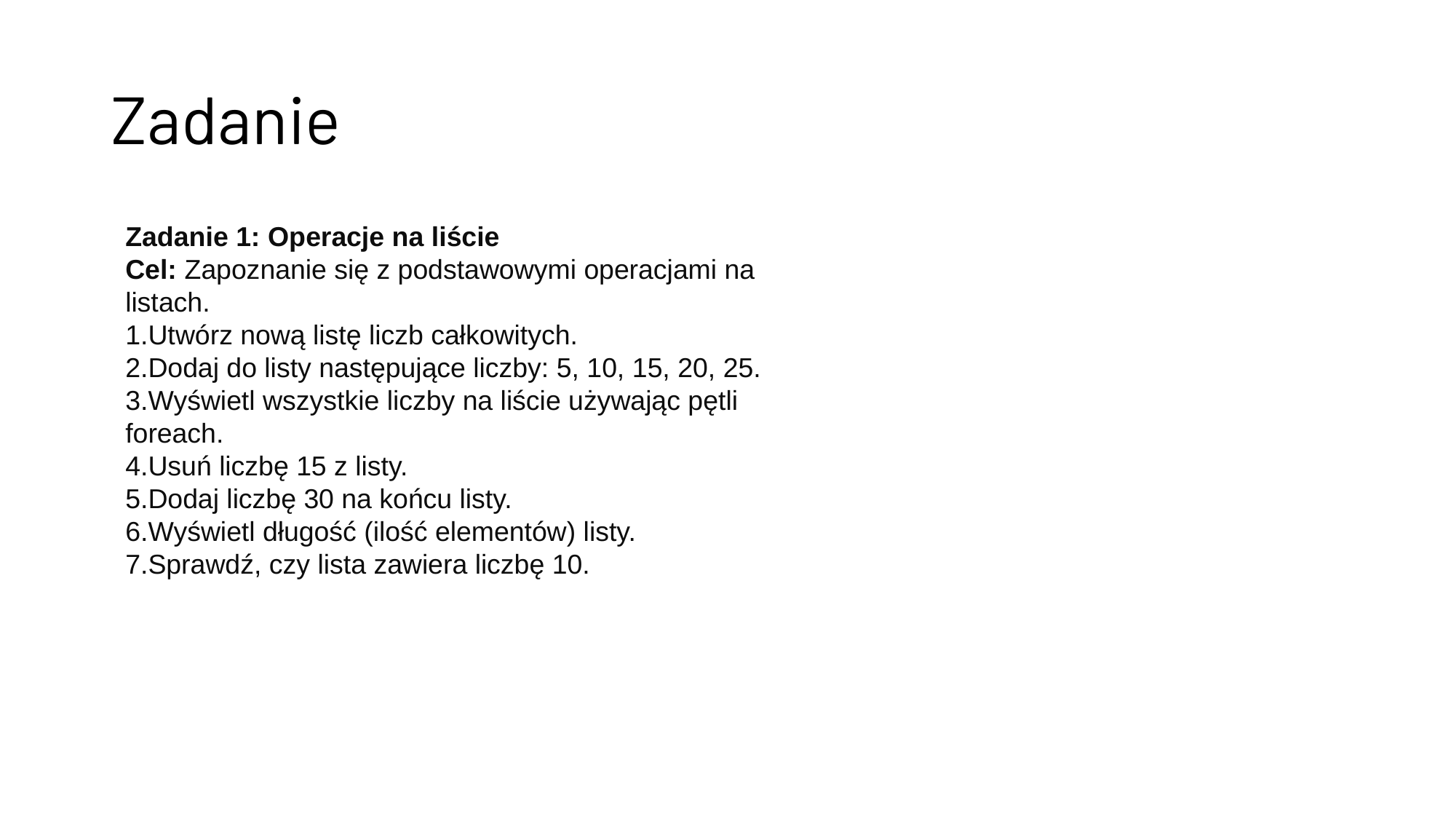

# Zadanie
Zadanie 1: Operacje na liście
Cel: Zapoznanie się z podstawowymi operacjami na listach.
Utwórz nową listę liczb całkowitych.
Dodaj do listy następujące liczby: 5, 10, 15, 20, 25.
Wyświetl wszystkie liczby na liście używając pętli foreach.
Usuń liczbę 15 z listy.
Dodaj liczbę 30 na końcu listy.
Wyświetl długość (ilość elementów) listy.
Sprawdź, czy lista zawiera liczbę 10.